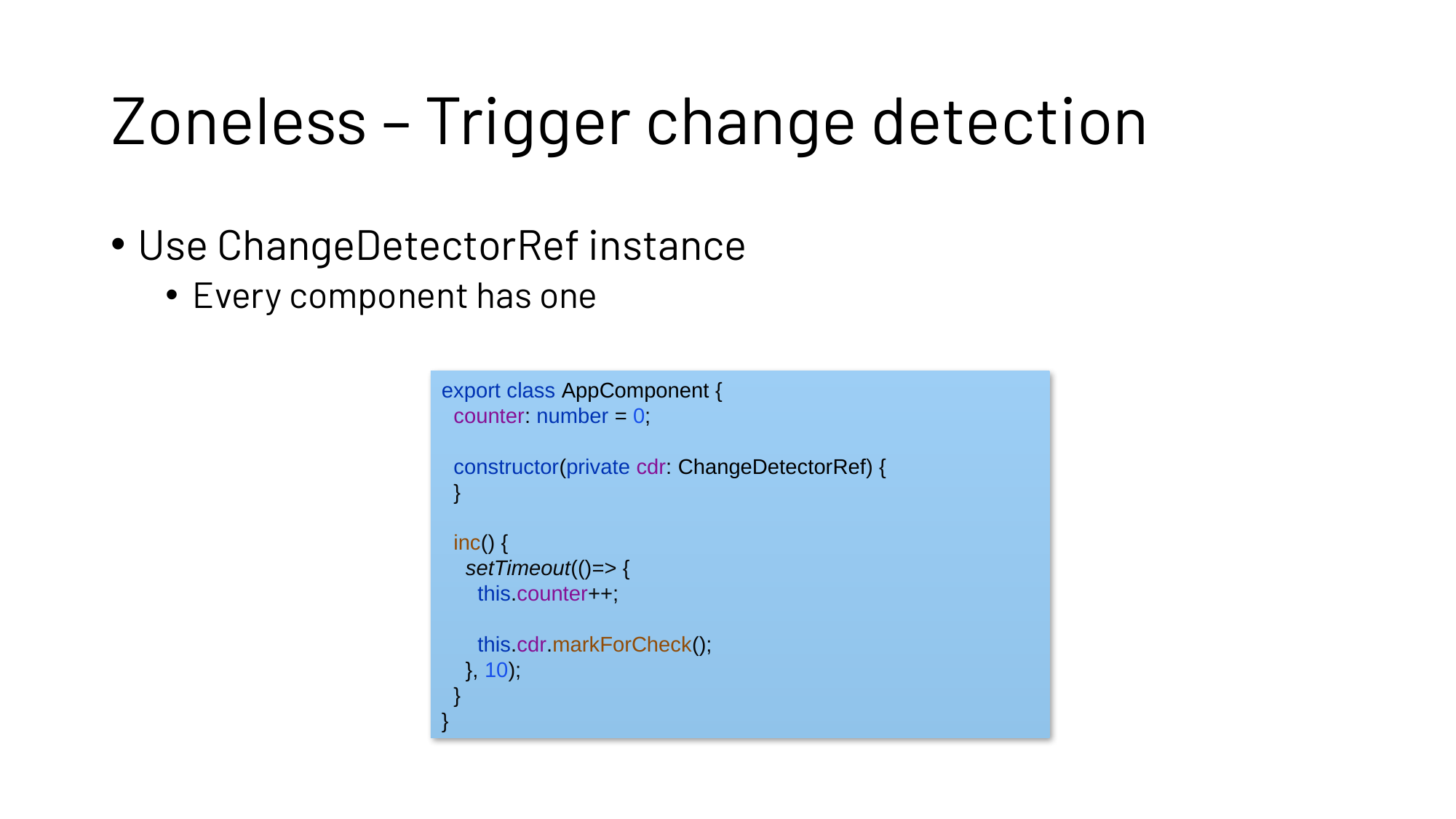

# Zoneless – Trigger change detection
Use ChangeDetectorRef instance
Every component has one
export class AppComponent {
  counter: number = 0;
  constructor(private cdr: ChangeDetectorRef) {
  }
  inc() {
    setTimeout(()=> {
      this.counter++;
      this.cdr.markForCheck();
    }, 10);
  }
}